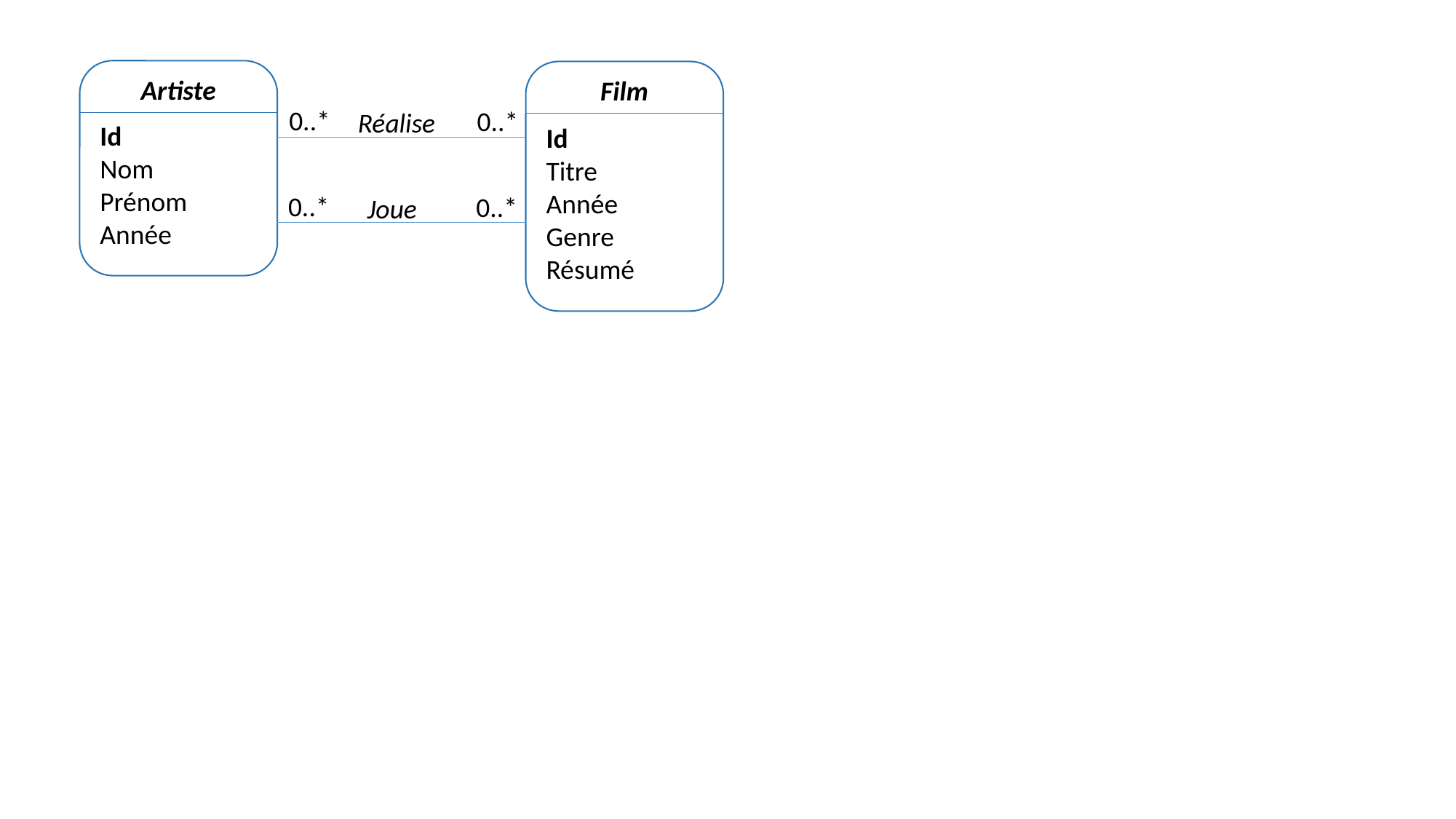

Id
Nom
Prénom
Année

Id
Titre
Année
Genre
Résumé
Artiste
Film
0..*
0..*
Réalise
0..*
0..*
Joue